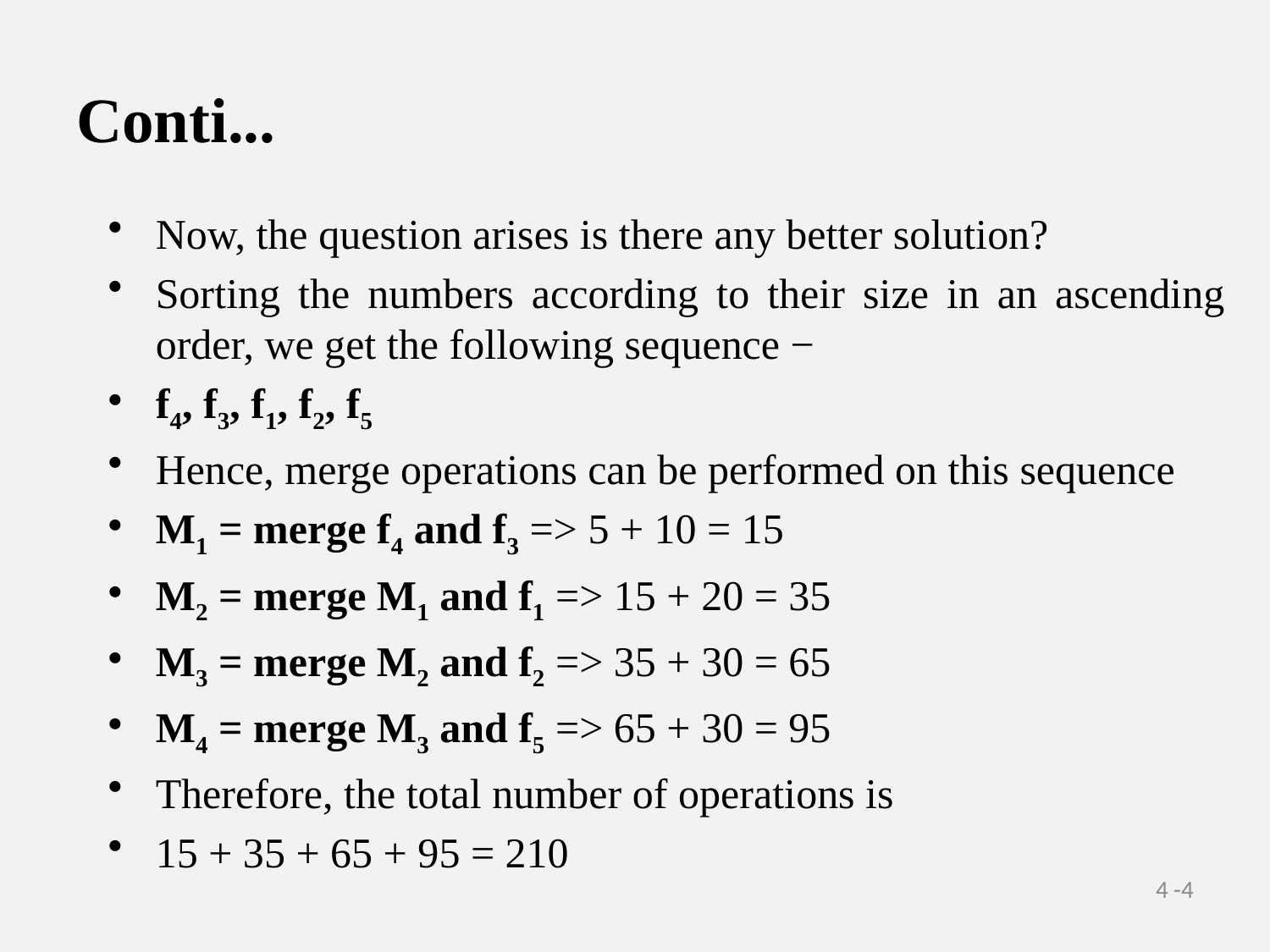

# Conti...
Now, the question arises is there any better solution?
Sorting the numbers according to their size in an ascending order, we get the following sequence −
f4, f3, f1, f2, f5
Hence, merge operations can be performed on this sequence
M1 = merge f4 and f3 => 5 + 10 = 15
M2 = merge M1 and f1 => 15 + 20 = 35
M3 = merge M2 and f2 => 35 + 30 = 65
M4 = merge M3 and f5 => 65 + 30 = 95
Therefore, the total number of operations is
15 + 35 + 65 + 95 = 210

4 -4